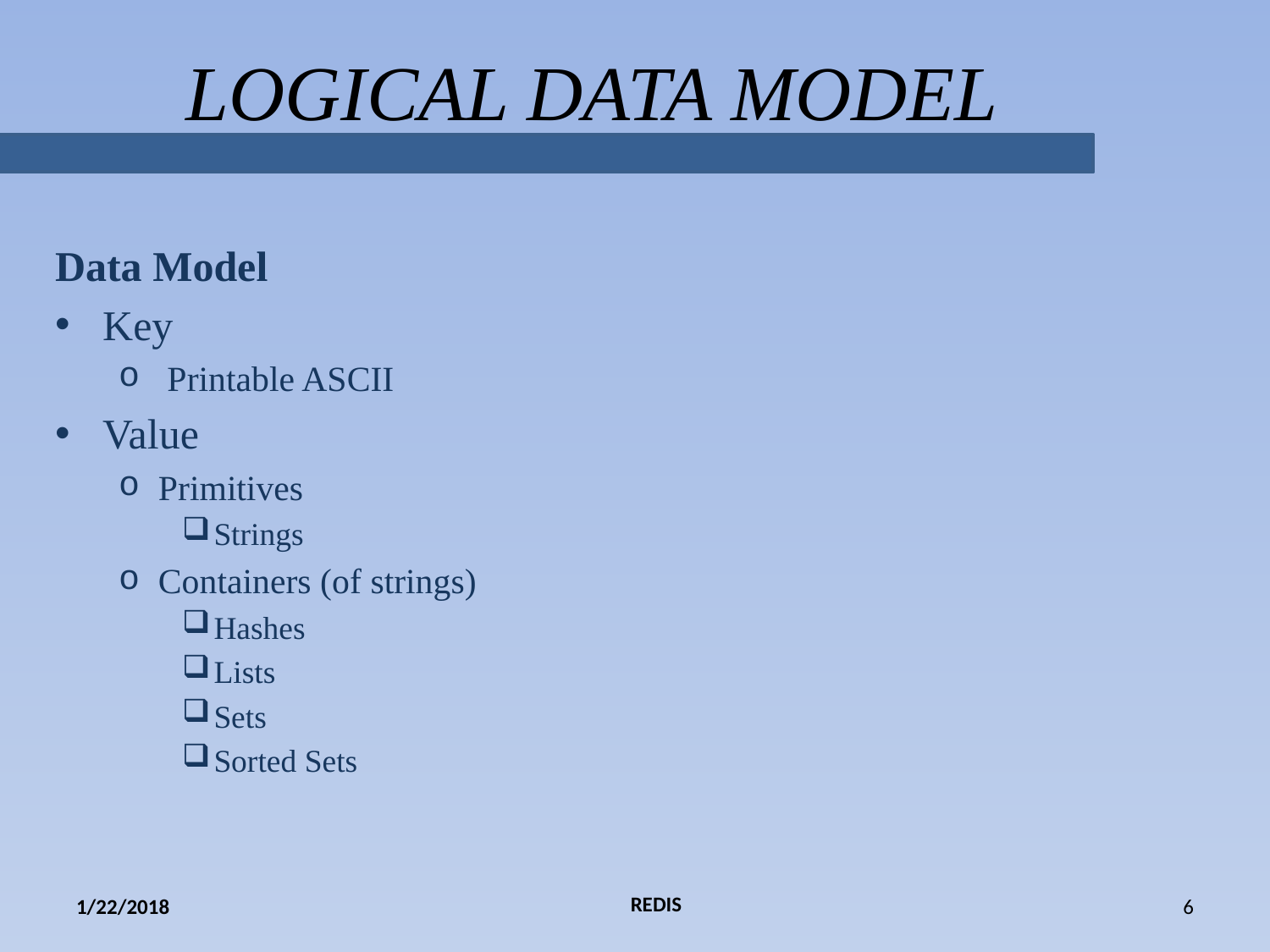

# LOGICAL DATA MODEL

Data Model
Key
 Printable ASCII
Value
Primitives
Strings
Containers (of strings)
Hashes
Lists
Sets
Sorted Sets
REDIS
1/22/2018
6